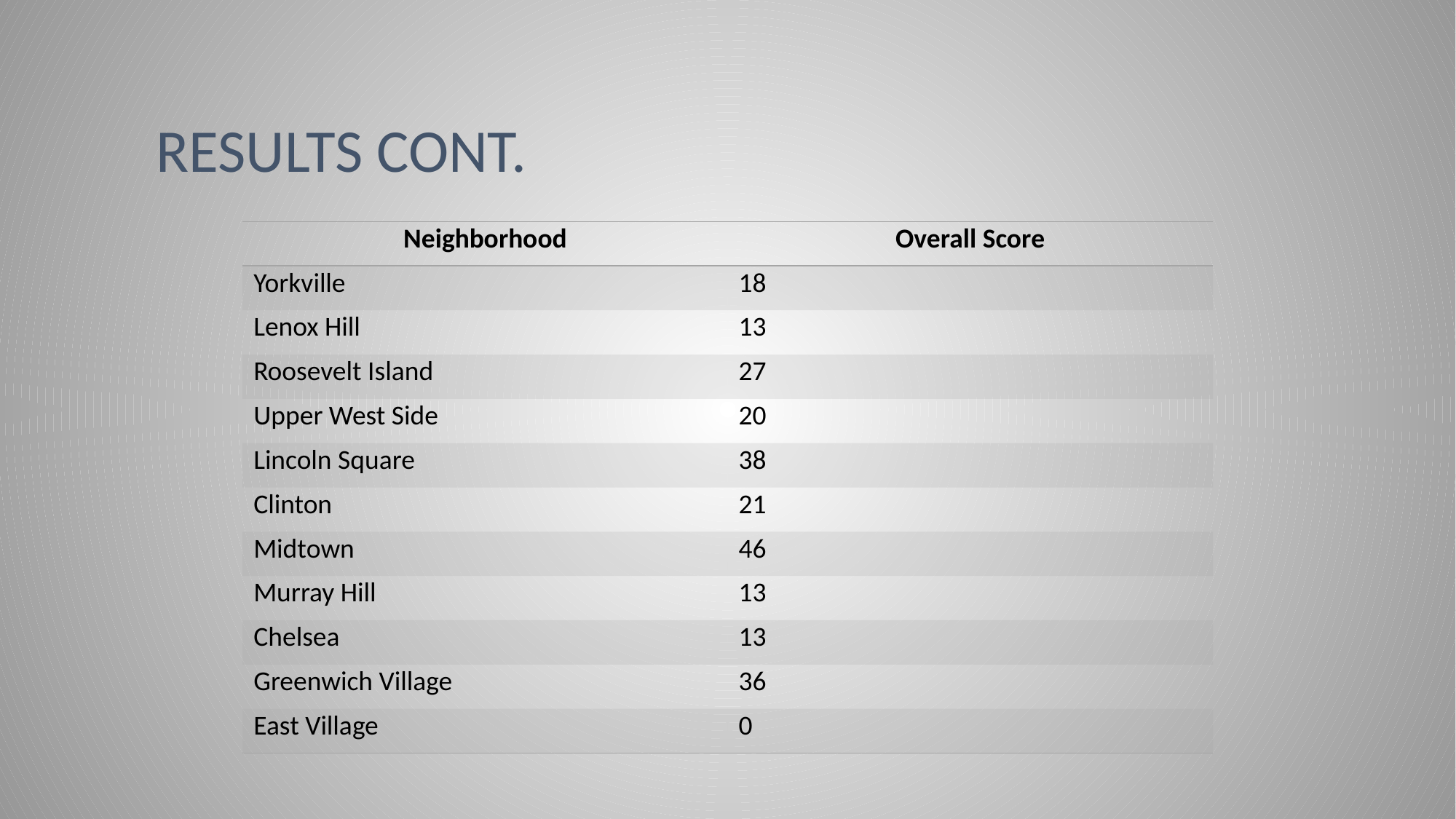

# Results cont.
| Neighborhood | Overall Score |
| --- | --- |
| Yorkville | 18 |
| Lenox Hill | 13 |
| Roosevelt Island | 27 |
| Upper West Side | 20 |
| Lincoln Square | 38 |
| Clinton | 21 |
| Midtown | 46 |
| Murray Hill | 13 |
| Chelsea | 13 |
| Greenwich Village | 36 |
| East Village | 0 |